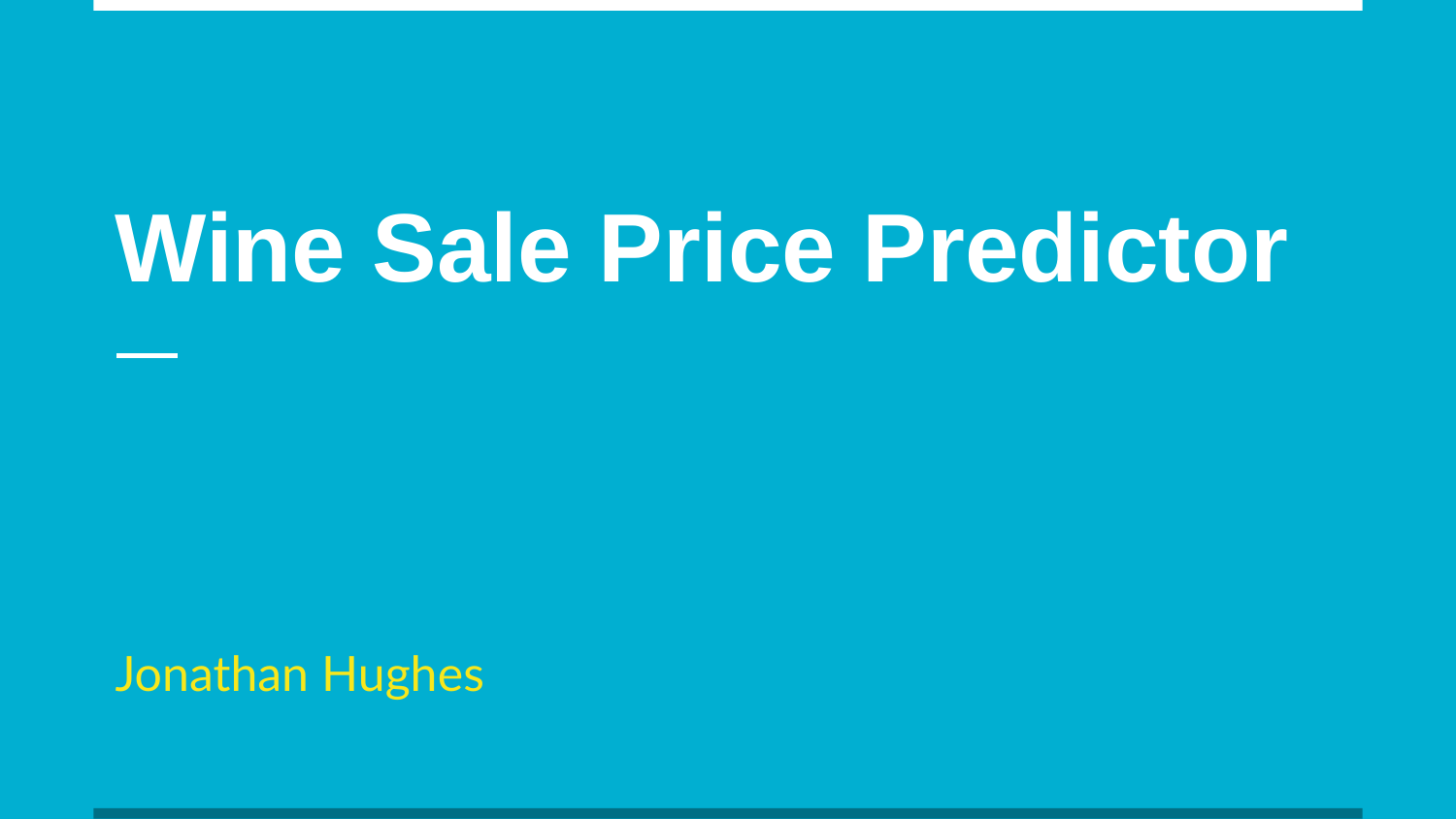

# Wine Sale Price Predictor
Jonathan Hughes